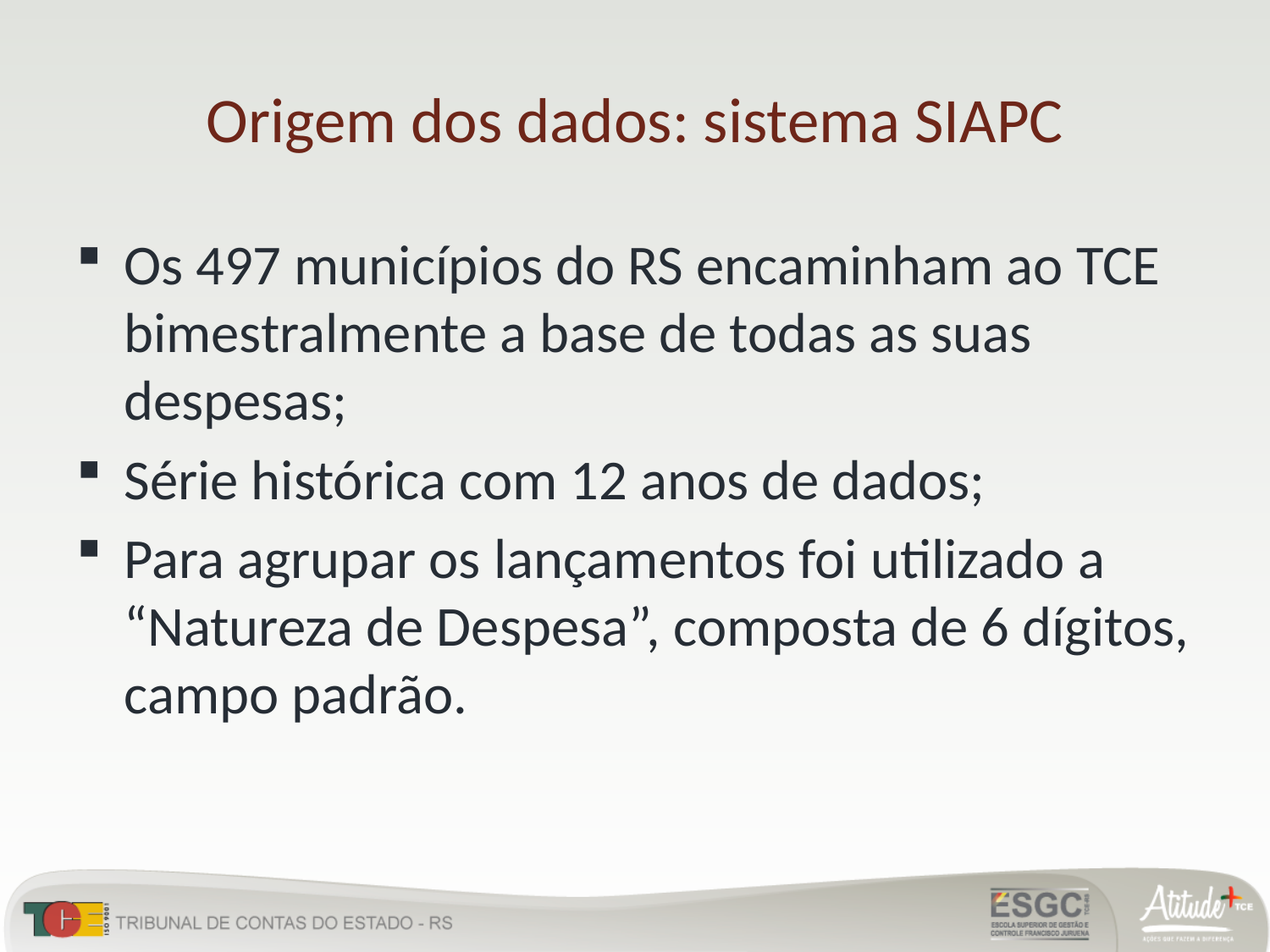

# Origem dos dados: sistema SIAPC
Os 497 municípios do RS encaminham ao TCE bimestralmente a base de todas as suas despesas;
Série histórica com 12 anos de dados;
Para agrupar os lançamentos foi utilizado a “Natureza de Despesa”, composta de 6 dígitos, campo padrão.